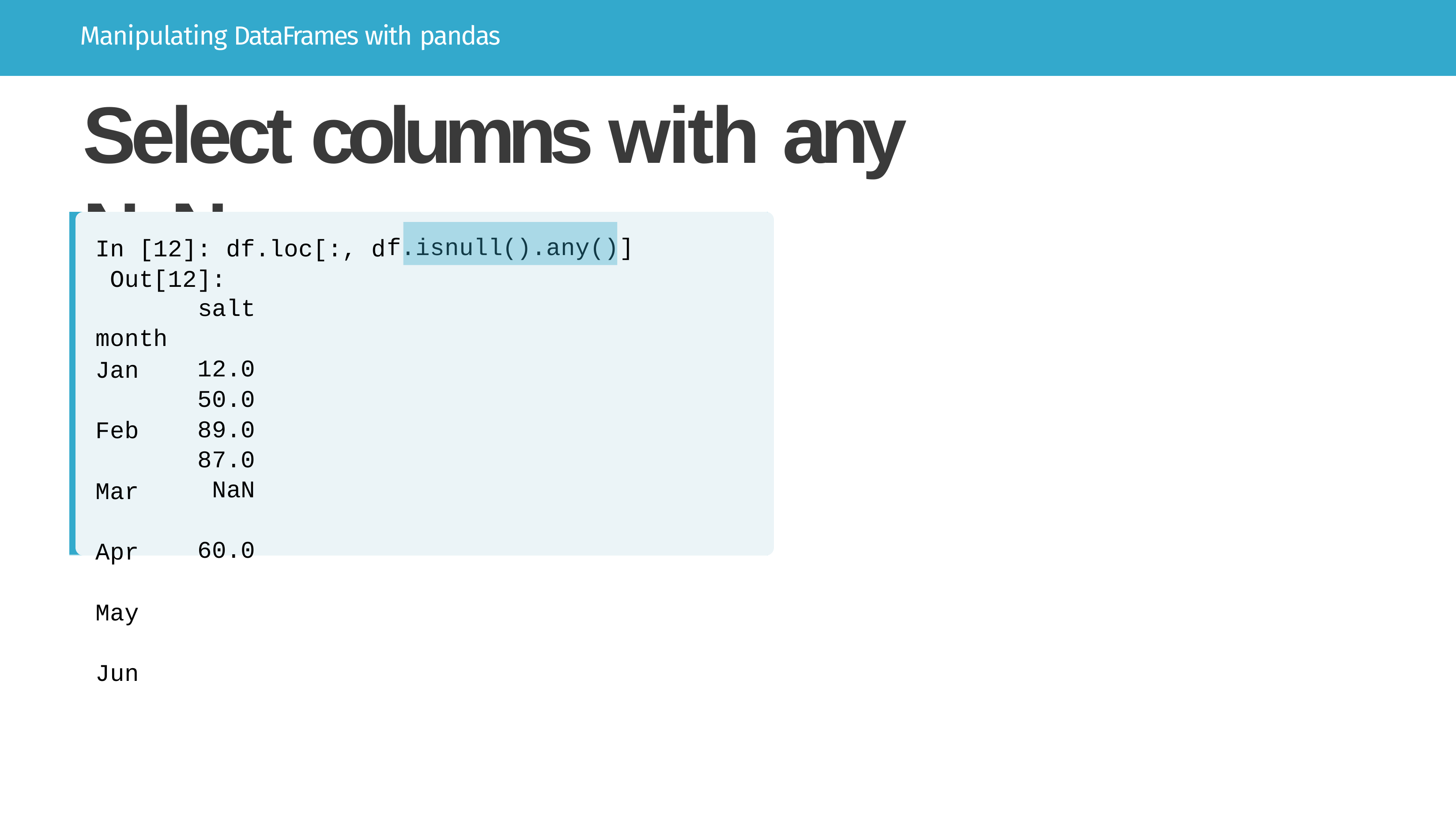

# Manipulating DataFrames with pandas
Select columns with any NaNs

f.isnull().any()
In [12]: df.loc[:, d  Out[12]:
salt
month
]
Jan  Feb  Mar  Apr  May  Jun
12.0
50.0
89.0
87.0
NaN  60.0